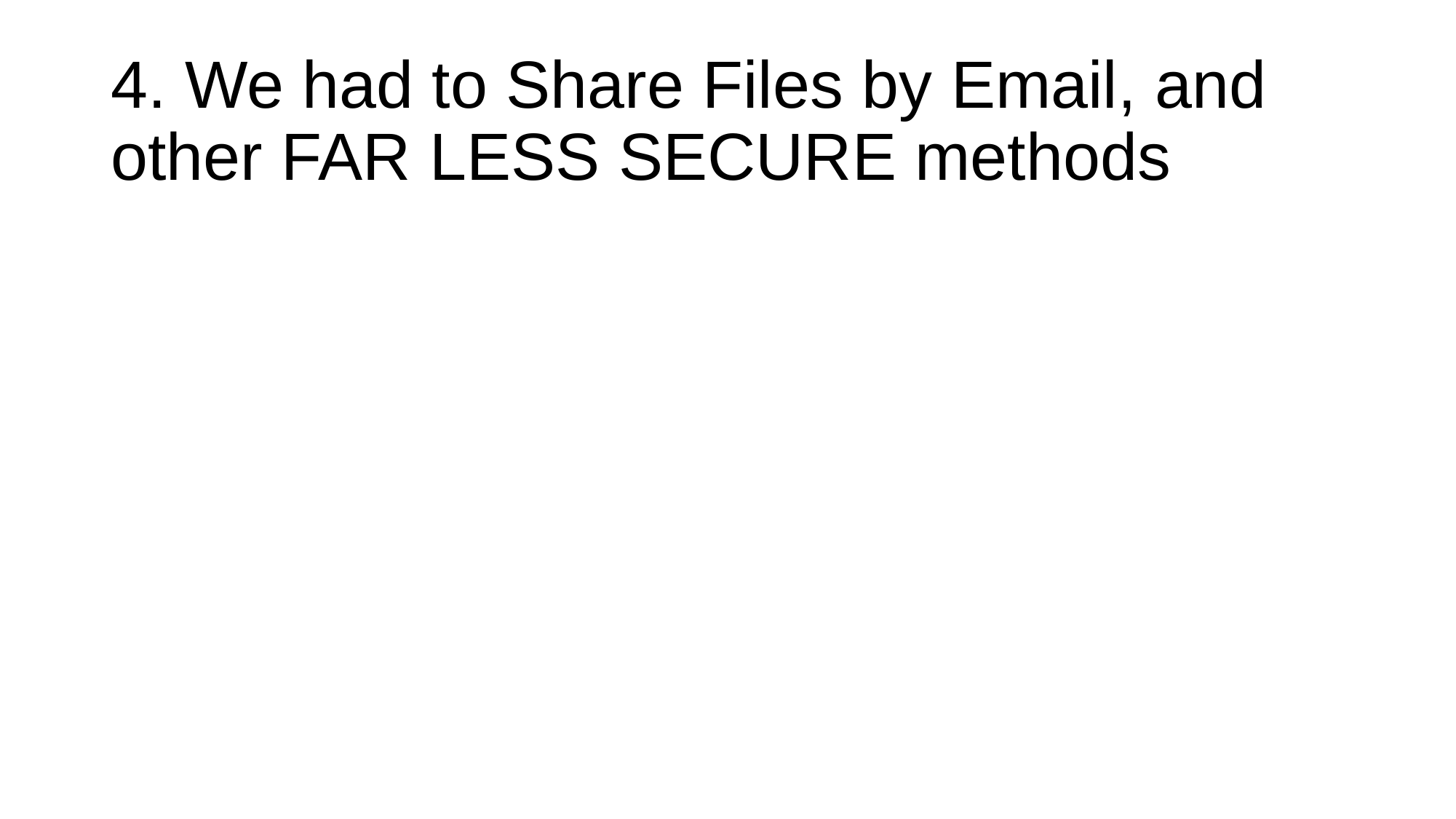

# 4. We had to Share Files by Email, and other FAR LESS SECURE methods